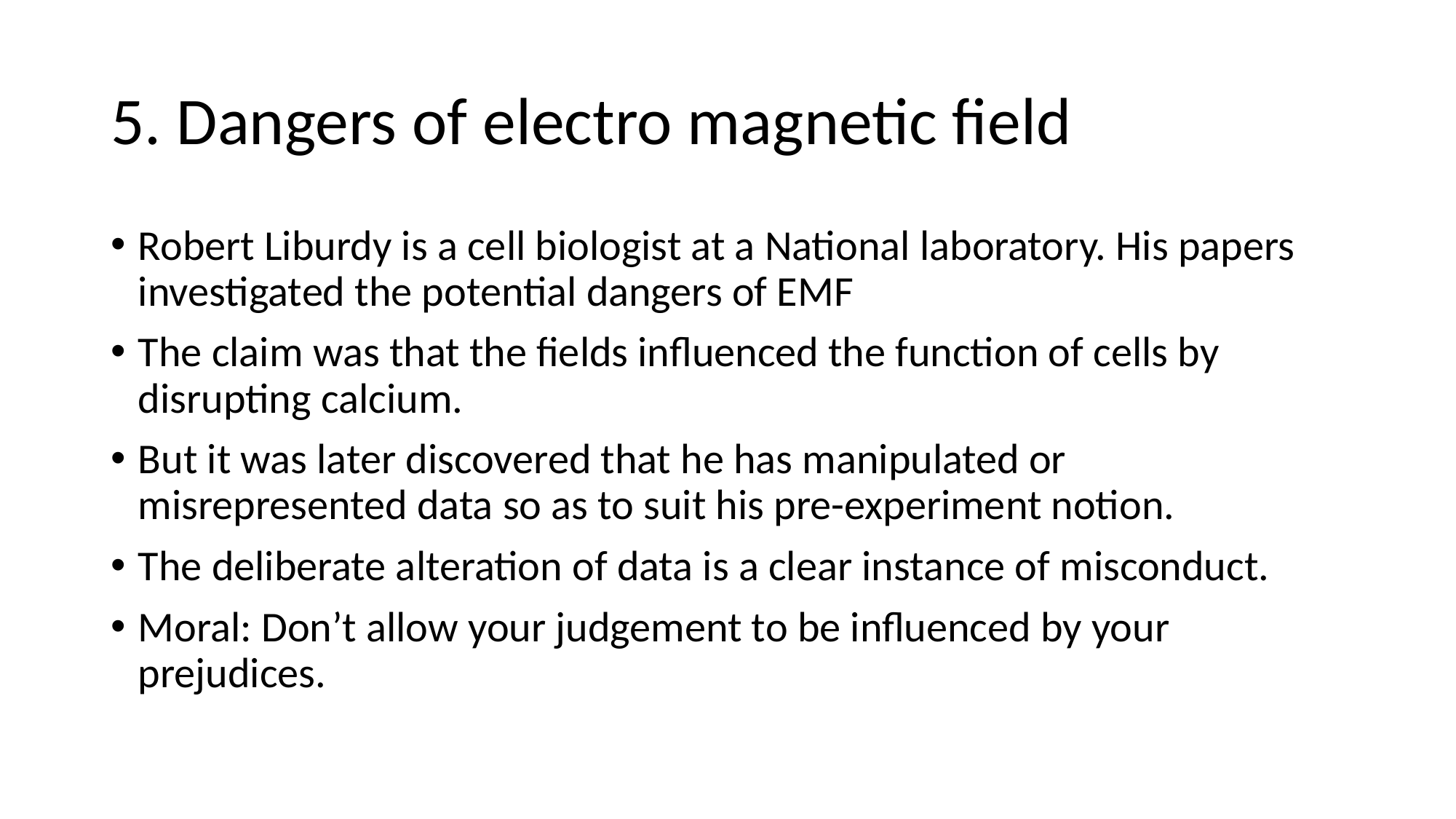

# 5. Dangers of electro magnetic field
Robert Liburdy is a cell biologist at a National laboratory. His papers investigated the potential dangers of EMF
The claim was that the fields influenced the function of cells by disrupting calcium.
But it was later discovered that he has manipulated or misrepresented data so as to suit his pre-experiment notion.
The deliberate alteration of data is a clear instance of misconduct.
Moral: Don’t allow your judgement to be influenced by your prejudices.